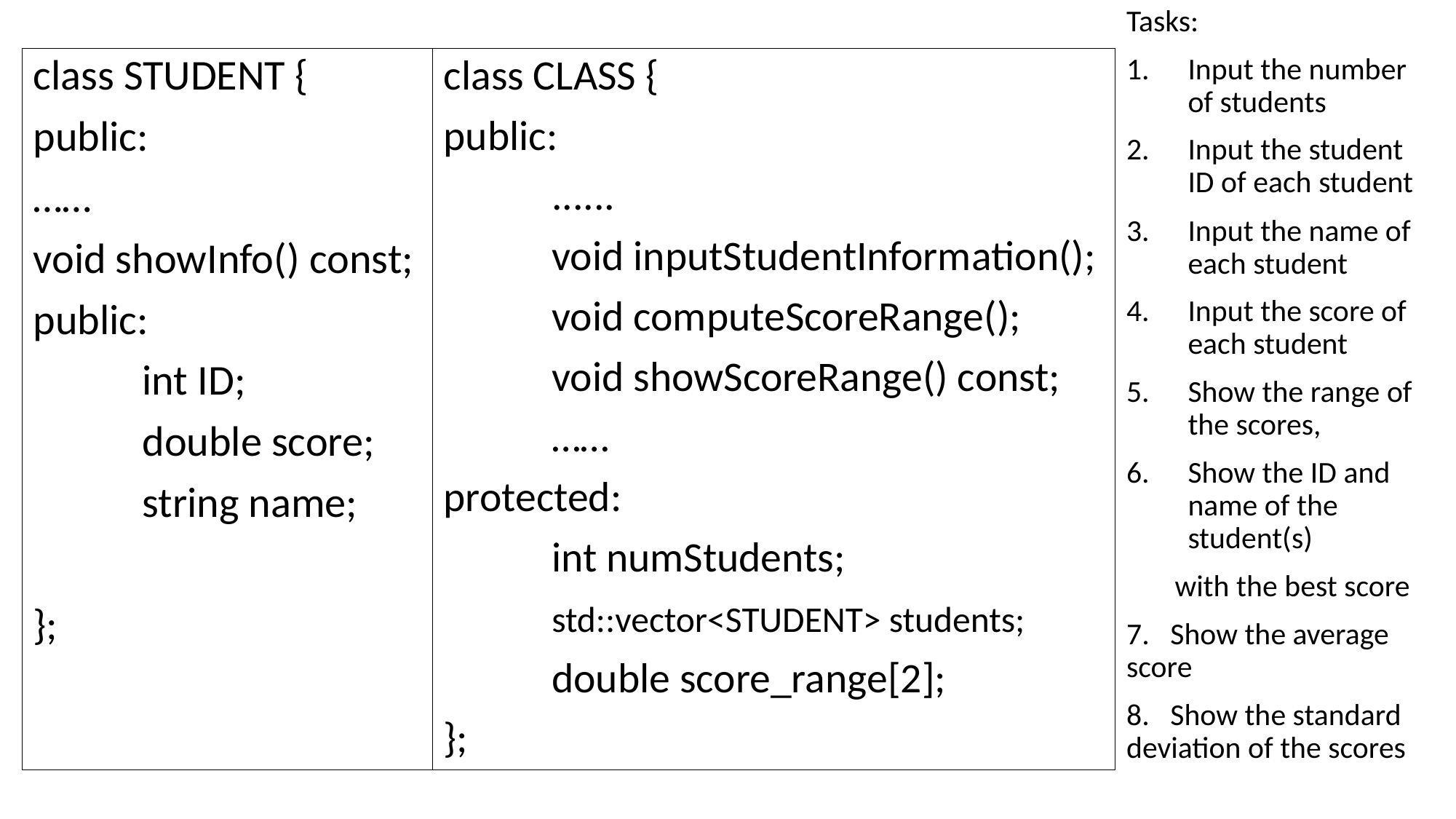

Tasks:
Input the number of students
Input the student ID of each student
Input the name of each student
Input the score of each student
Show the range of the scores,
Show the ID and name of the student(s)
       with the best score
7.   Show the average score
8.   Show the standard deviation of the scores

class STUDENT {
public:
……
void showInfo() const;
public:
	int ID;
	double score;
	string name;

};

class CLASS {
public:
	......
	void inputStudentInformation();
	void computeScoreRange();
	void showScoreRange() const;
	……
protected:
	int numStudents;
	std::vector<STUDENT> students;
	double score_range[2];
};